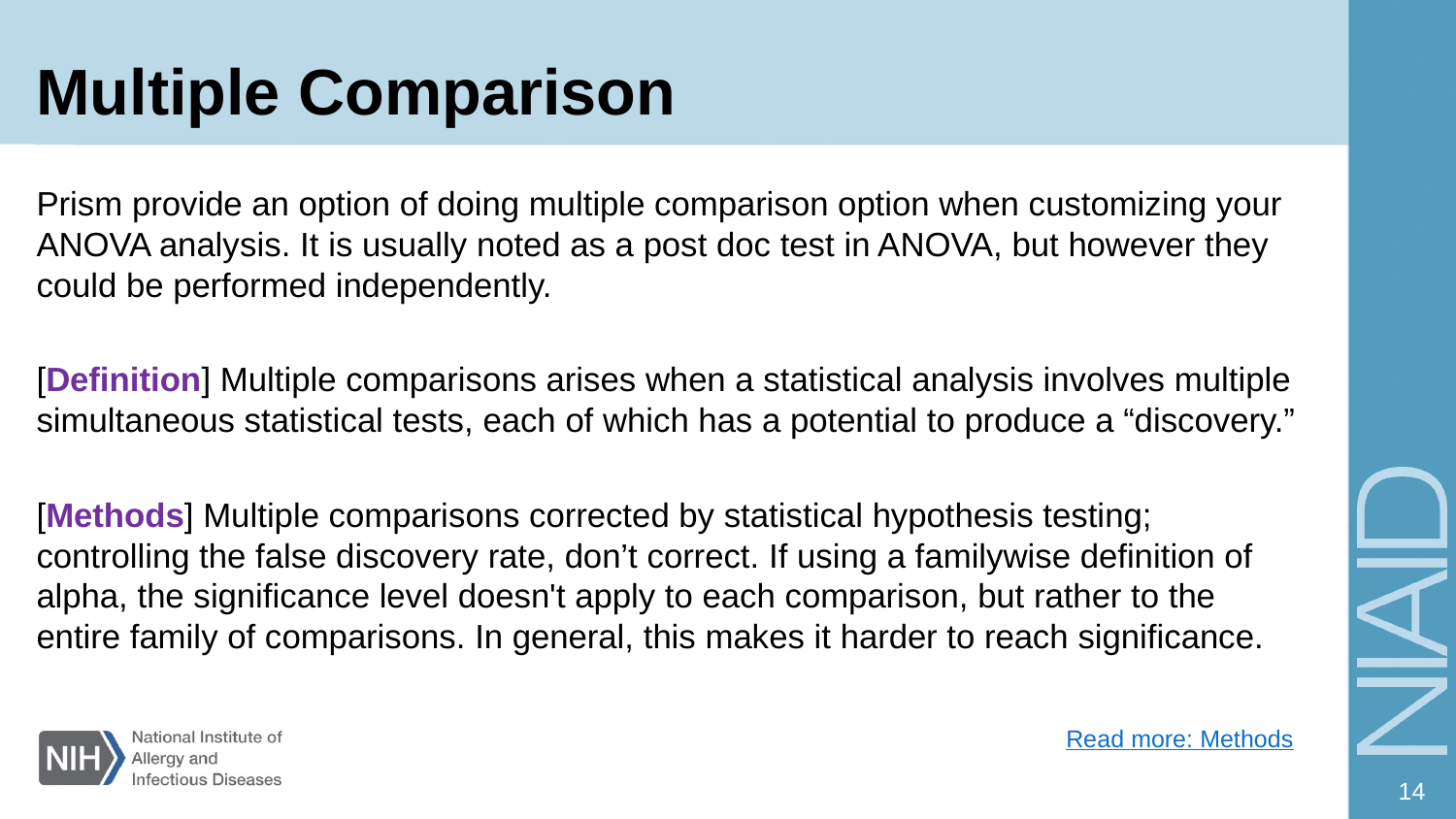

# Multiple Comparison
Prism provide an option of doing multiple comparison option when customizing your ANOVA analysis. It is usually noted as a post doc test in ANOVA, but however they could be performed independently.

[Definition] Multiple comparisons arises when a statistical analysis involves multiple simultaneous statistical tests, each of which has a potential to produce a “discovery.”

[Methods] Multiple comparisons corrected by statistical hypothesis testing; controlling the false discovery rate, don’t correct. If using a familywise definition of alpha, the significance level doesn't apply to each comparison, but rather to the entire family of comparisons. In general, this makes it harder to reach significance.

Read more: Methods
14